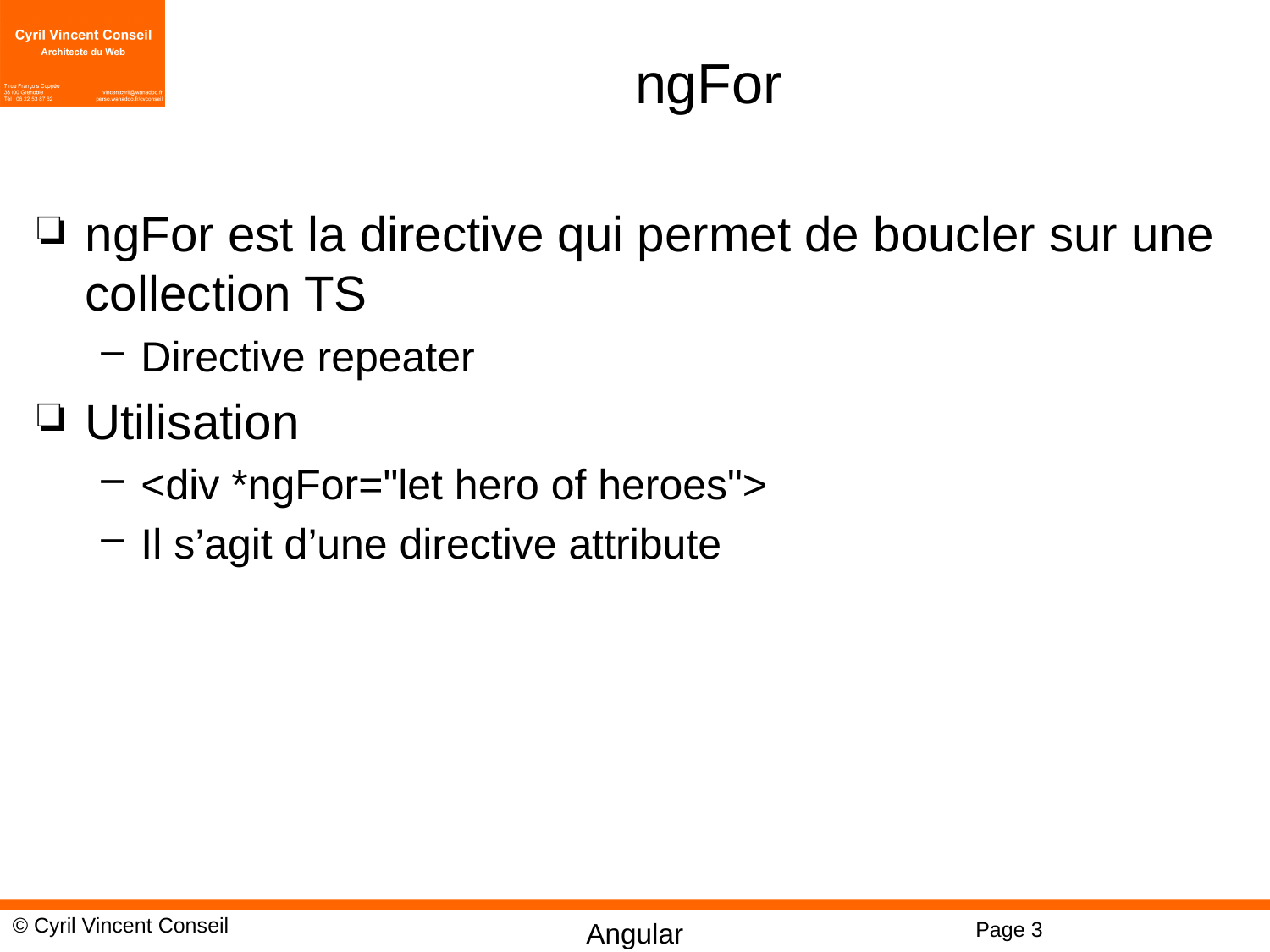

# ngFor
ngFor est la directive qui permet de boucler sur une collection TS
Directive repeater
Utilisation
<div *ngFor="let hero of heroes">
Il s’agit d’une directive attribute